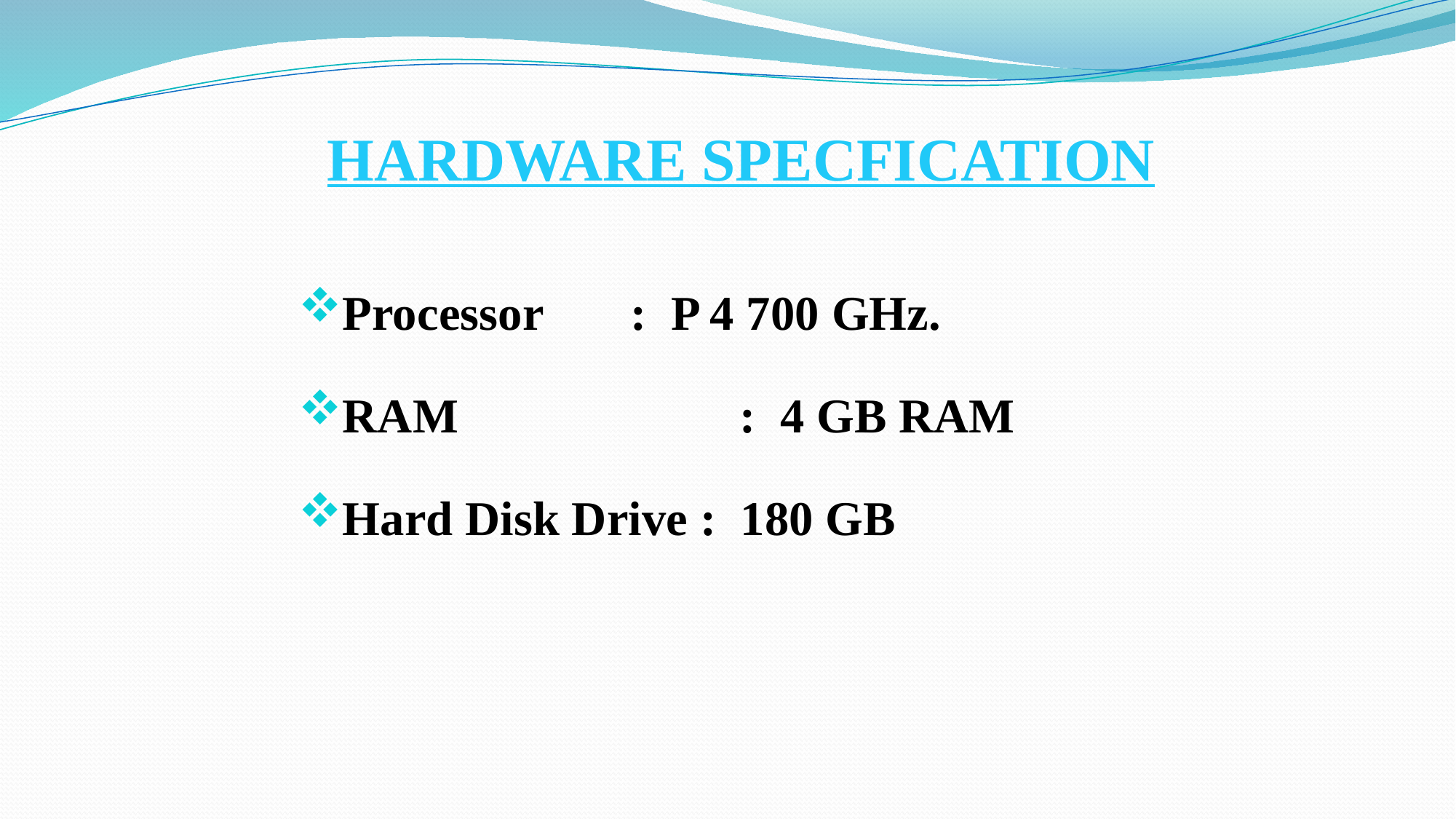

# HARDWARE SPECFICATION
Processor	      :  P 4 700 GHz.
RAM		      :  4 GB RAM
Hard Disk Drive :  180 GB